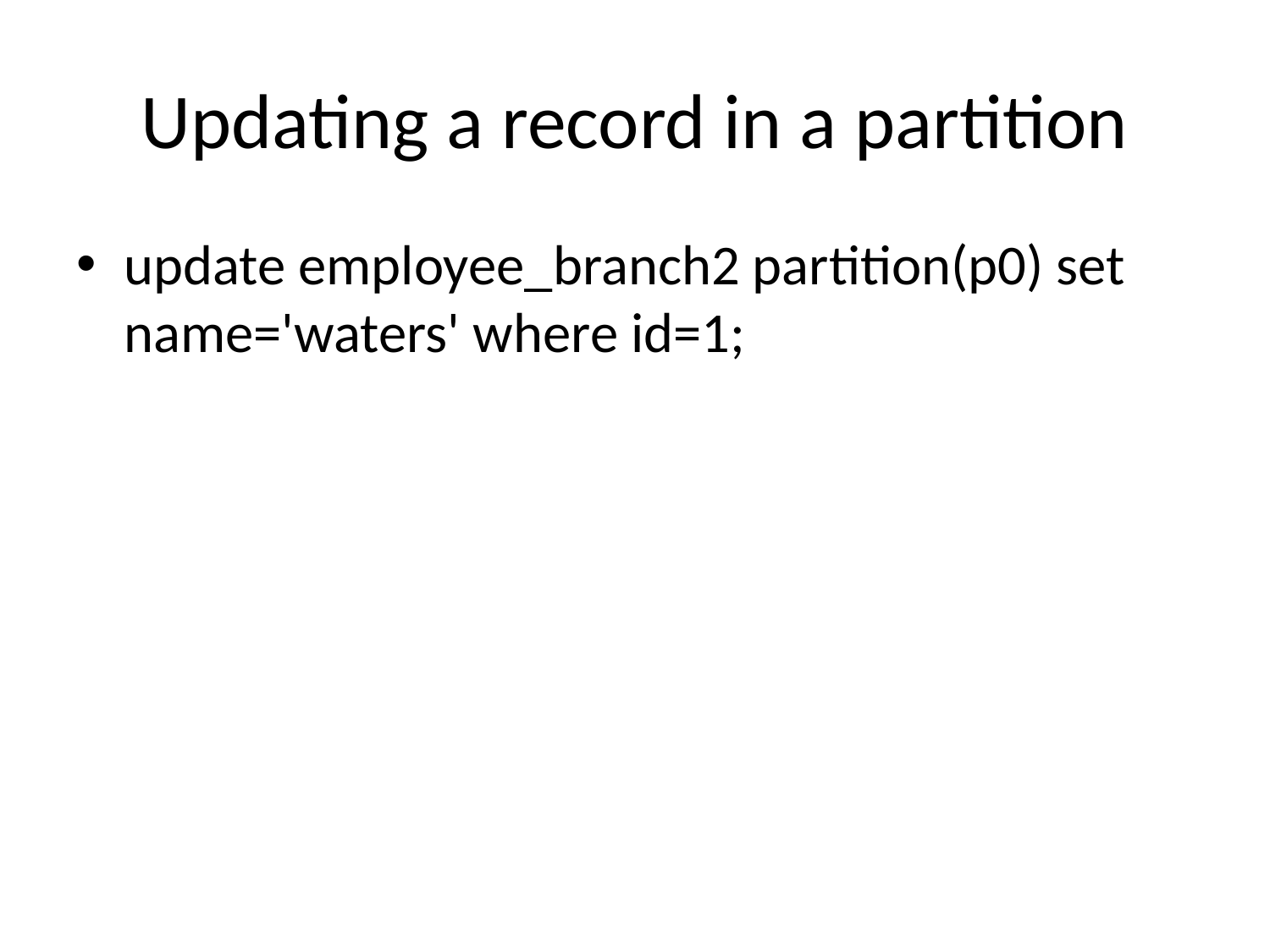

# Updating a record in a partition
update employee_branch2 partition(p0) set name='waters' where id=1;